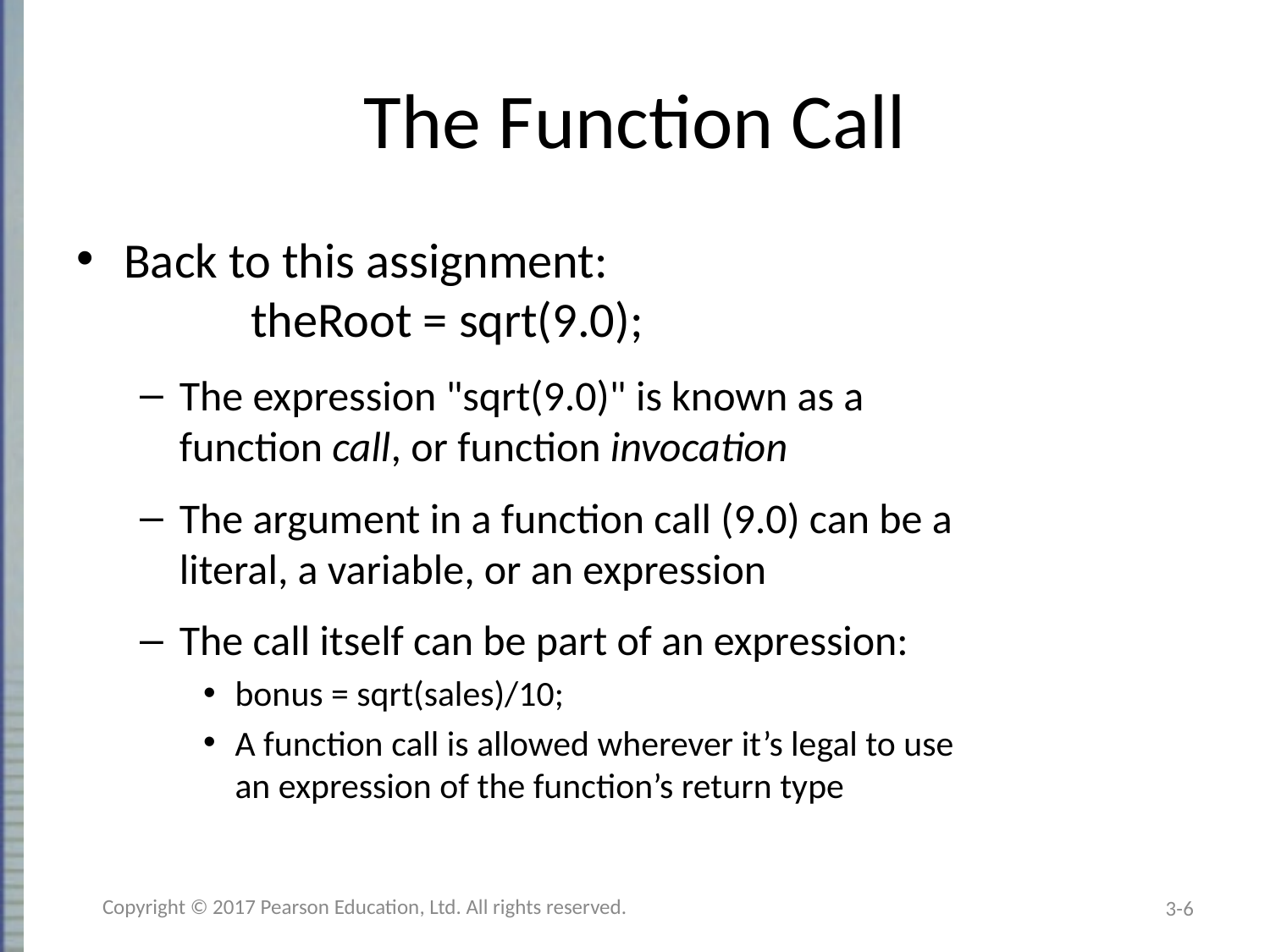

# The Function Call
Back to this assignment:
	theRoot = sqrt(9.0);
The expression "sqrt(9.0)" is known as a
function call, or function invocation
The argument in a function call (9.0) can be a
literal, a variable, or an expression
The call itself can be part of an expression:
bonus = sqrt(sales)/10;
A function call is allowed wherever it’s legal to use
an expression of the function’s return type
Copyright © 2017 Pearson Education, Ltd. All rights reserved.
3-6